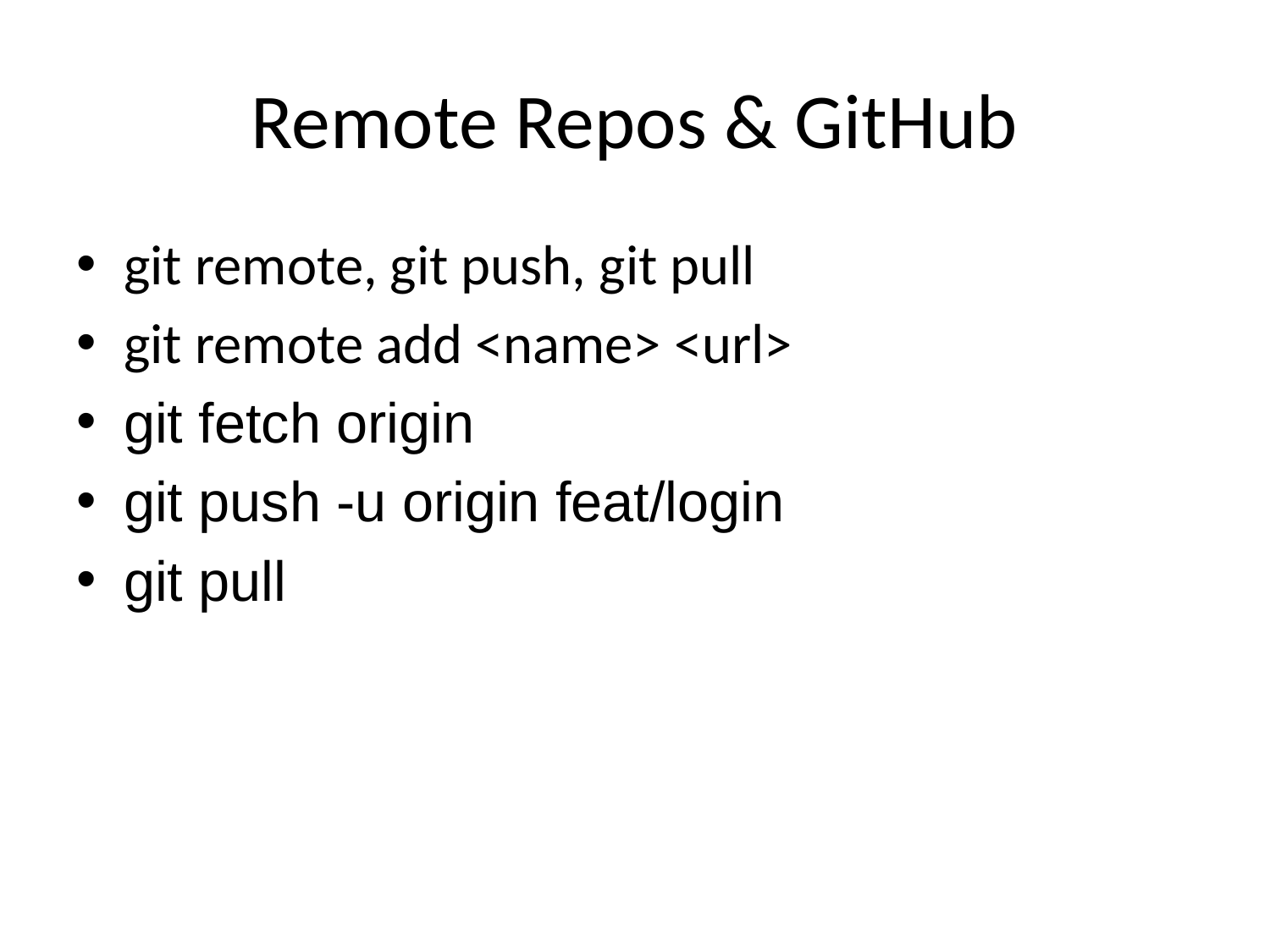

# Remote Repos & GitHub
git remote, git push, git pull
git remote add <name> <url>
git fetch origin
git push -u origin feat/login
git pull